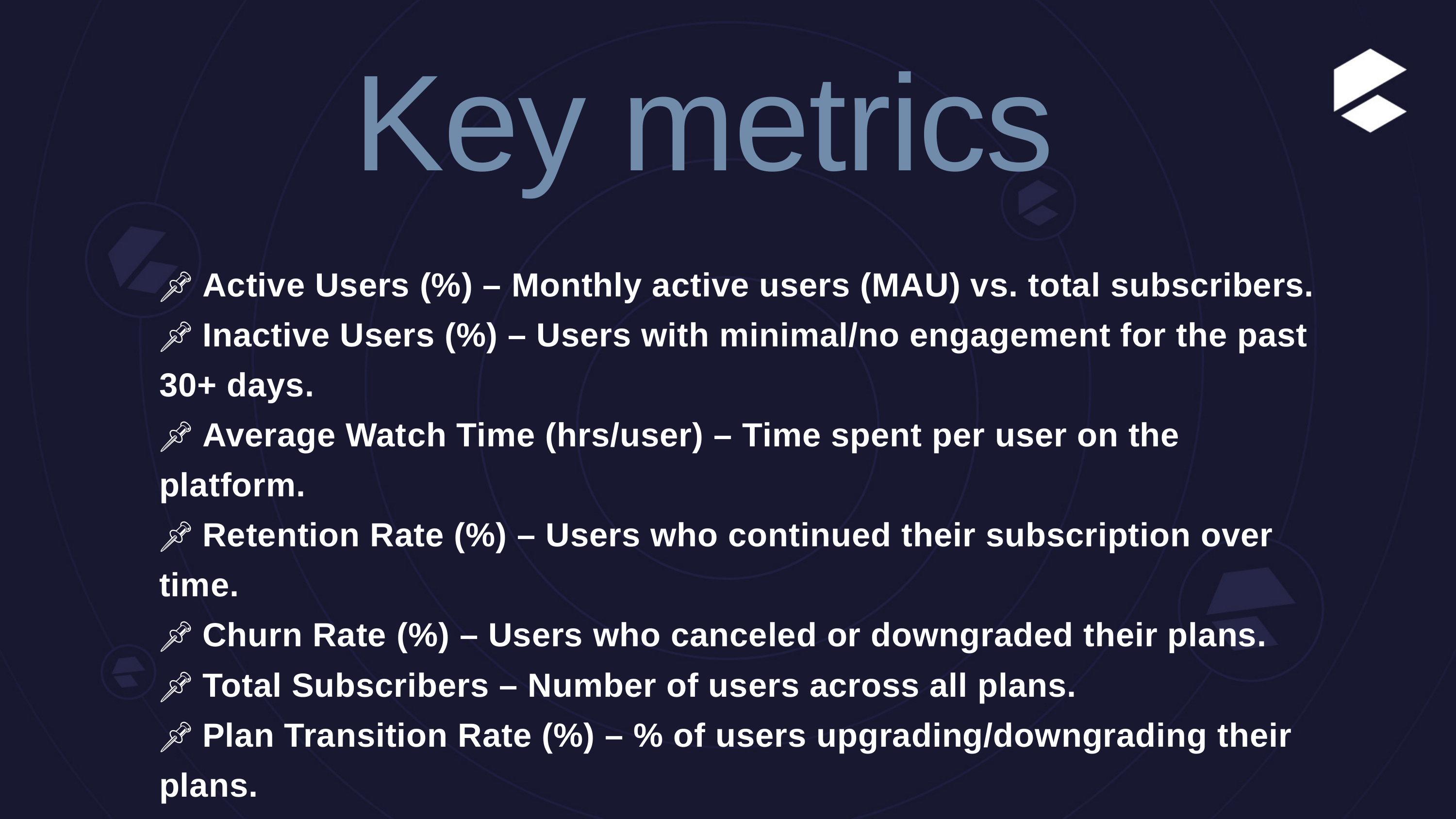

Key metrics
📌 Active Users (%) – Monthly active users (MAU) vs. total subscribers.
📌 Inactive Users (%) – Users with minimal/no engagement for the past 30+ days.
📌 Average Watch Time (hrs/user) – Time spent per user on the platform.
📌 Retention Rate (%) – Users who continued their subscription over time.
📌 Churn Rate (%) – Users who canceled or downgraded their plans.
📌 Total Subscribers – Number of users across all plans.
📌 Plan Transition Rate (%) – % of users upgrading/downgrading their plans.